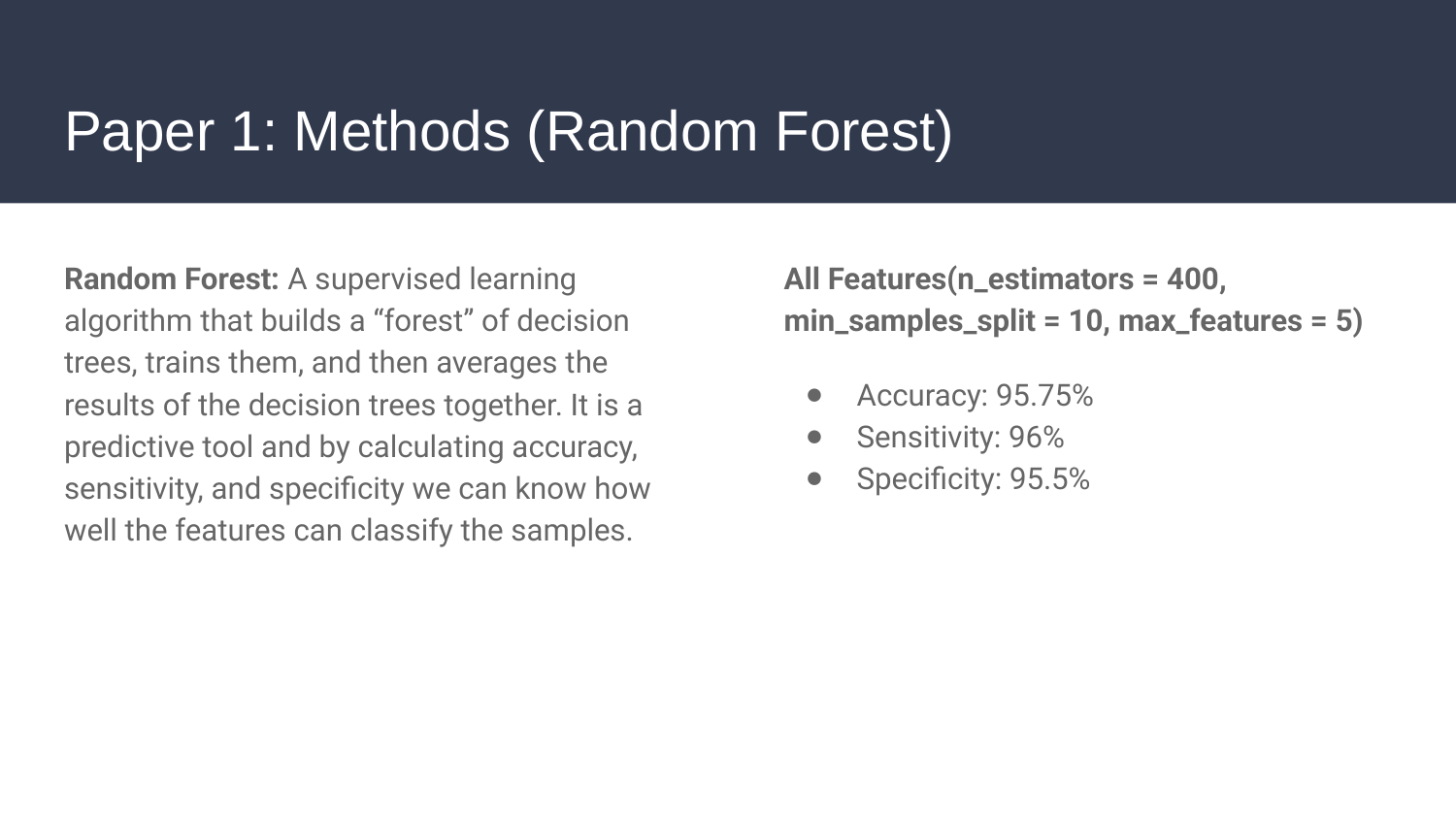

# Paper 1: Methods (Random Forest)
Random Forest: A supervised learning algorithm that builds a “forest” of decision trees, trains them, and then averages the results of the decision trees together. It is a predictive tool and by calculating accuracy, sensitivity, and specificity we can know how well the features can classify the samples.
All Features(n_estimators = 400, min_samples_split = 10, max_features = 5)
Accuracy: 95.75%
Sensitivity: 96%
Specificity: 95.5%